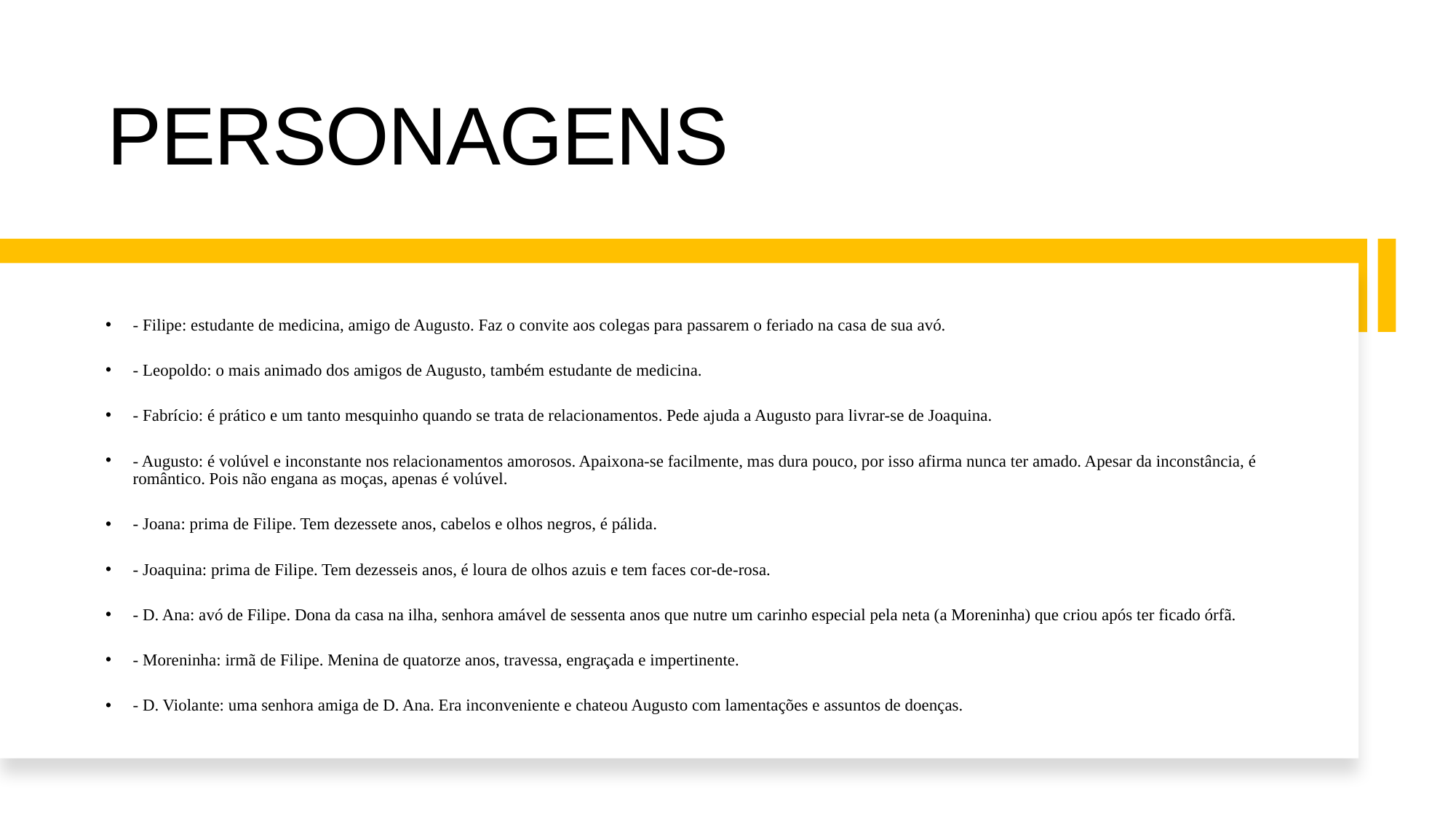

# personagens

- Filipe: estudante de medicina, amigo de Augusto. Faz o convite aos colegas para passarem o feriado na casa de sua avó.
- Leopoldo: o mais animado dos amigos de Augusto, também estudante de medicina.
- Fabrício: é prático e um tanto mesquinho quando se trata de relacionamentos. Pede ajuda a Augusto para livrar-se de Joaquina.
- Augusto: é volúvel e inconstante nos relacionamentos amorosos. Apaixona-se facilmente, mas dura pouco, por isso afirma nunca ter amado. Apesar da inconstância, é romântico. Pois não engana as moças, apenas é volúvel.
- Joana: prima de Filipe. Tem dezessete anos, cabelos e olhos negros, é pálida.
- Joaquina: prima de Filipe. Tem dezesseis anos, é loura de olhos azuis e tem faces cor-de-rosa.
- D. Ana: avó de Filipe. Dona da casa na ilha, senhora amável de sessenta anos que nutre um carinho especial pela neta (a Moreninha) que criou após ter ficado órfã.
- Moreninha: irmã de Filipe. Menina de quatorze anos, travessa, engraçada e impertinente.
- D. Violante: uma senhora amiga de D. Ana. Era inconveniente e chateou Augusto com lamentações e assuntos de doenças.